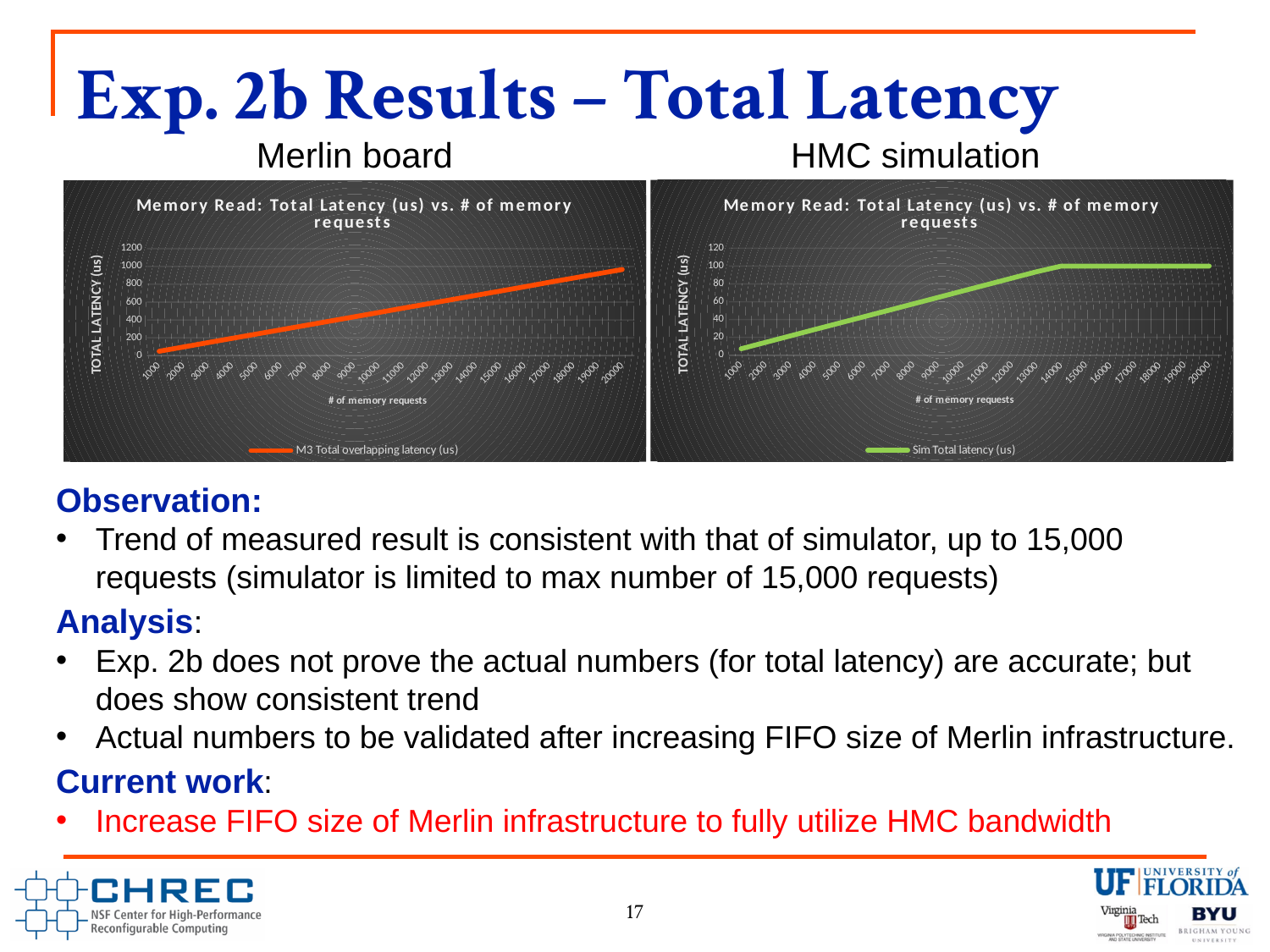

# Exp. 2b Results – Total Latency
Merlin board

HMC simulation

### Chart: Memory Read: Total Latency (us) vs. # of memory requests

| Category | Sim Total latency (us) |
|---|---|
| 1000 | 7.2783999999999995 |
| 2000 | 14.494399999999999 |
| 3000 | 21.6784 |
| 4000 | 28.8944 |
| 5000 | 36.0784 |
| 6000 | 43.2944 |
| 7000 | 50.4784 |
| 8000 | 57.6944 |
| 9000 | 64.8784 |
| 10000 | 72.0944 |
| 11000 | 79.27839999999999 |
| 12000 | 86.4944 |
| 13000 | 93.6784 |
| 14000 | 100.0 |
| 15000 | 100.0 |
| 16000 | 100.0 |
| 17000 | 100.0 |
| 18000 | 100.0 |
| 19000 | 100.0 |
| 20000 | 100.0 |

### Chart: Memory Read: Total Latency (us) vs. # of memory requests

| Category | M3 Total overlapping latency (us) |
|---|---|
| 1000 | 48.63 |
| 2000 | 96.858 |
| 3000 | 145.266 |
| 4000 | 193.242 |
| 5000 | 241.818 |
| 6000 | 289.632 |
| 7000 | 337.968 |
| 8000 | 386.148 |
| 9000 | 434.874 |
| 10000 | 483.228 |
| 11000 | 531.804 |
| 12000 | 579.078 |
| 13000 | 627.258 |
| 14000 | 675.438 |
| 15000 | 723.51 |
| 16000 | 771.978 |
| 17000 | 821.646 |
| 18000 | 869.118 |
| 19000 | 917.778 |
| 20000 | 964.836 |
Observation:
Trend of measured result is consistent with that of simulator, up to 15,000 requests (simulator is limited to max number of 15,000 requests)
Analysis:
Exp. 2b does not prove the actual numbers (for total latency) are accurate; but does show consistent trend
Actual numbers to be validated after increasing FIFO size of Merlin infrastructure.
Current work:
Increase FIFO size of Merlin infrastructure to fully utilize HMC bandwidth

17